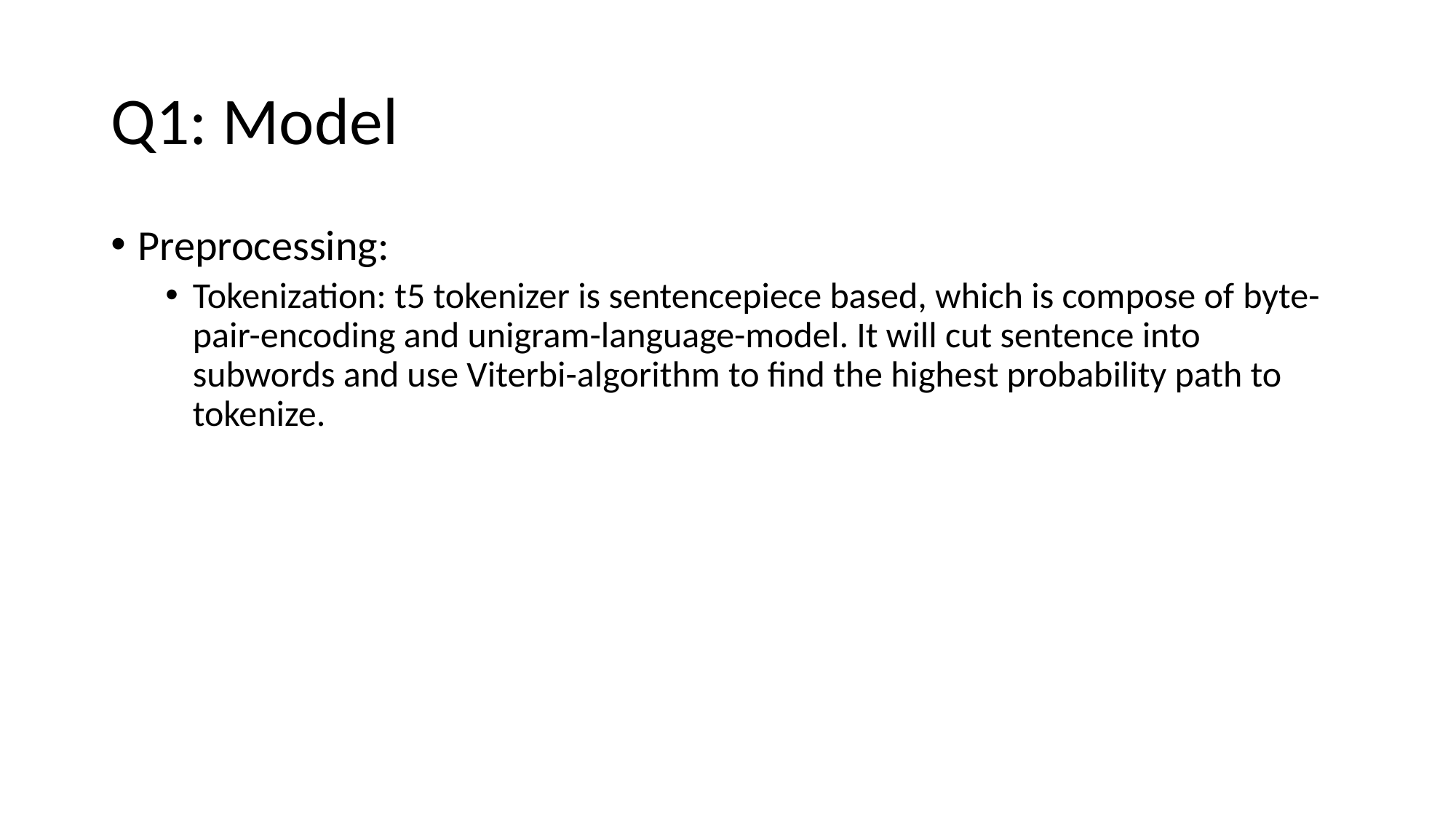

# Q1: Model
Preprocessing:
Tokenization: t5 tokenizer is sentencepiece based, which is compose of byte-pair-encoding and unigram-language-model. It will cut sentence into subwords and use Viterbi-algorithm to find the highest probability path to tokenize.